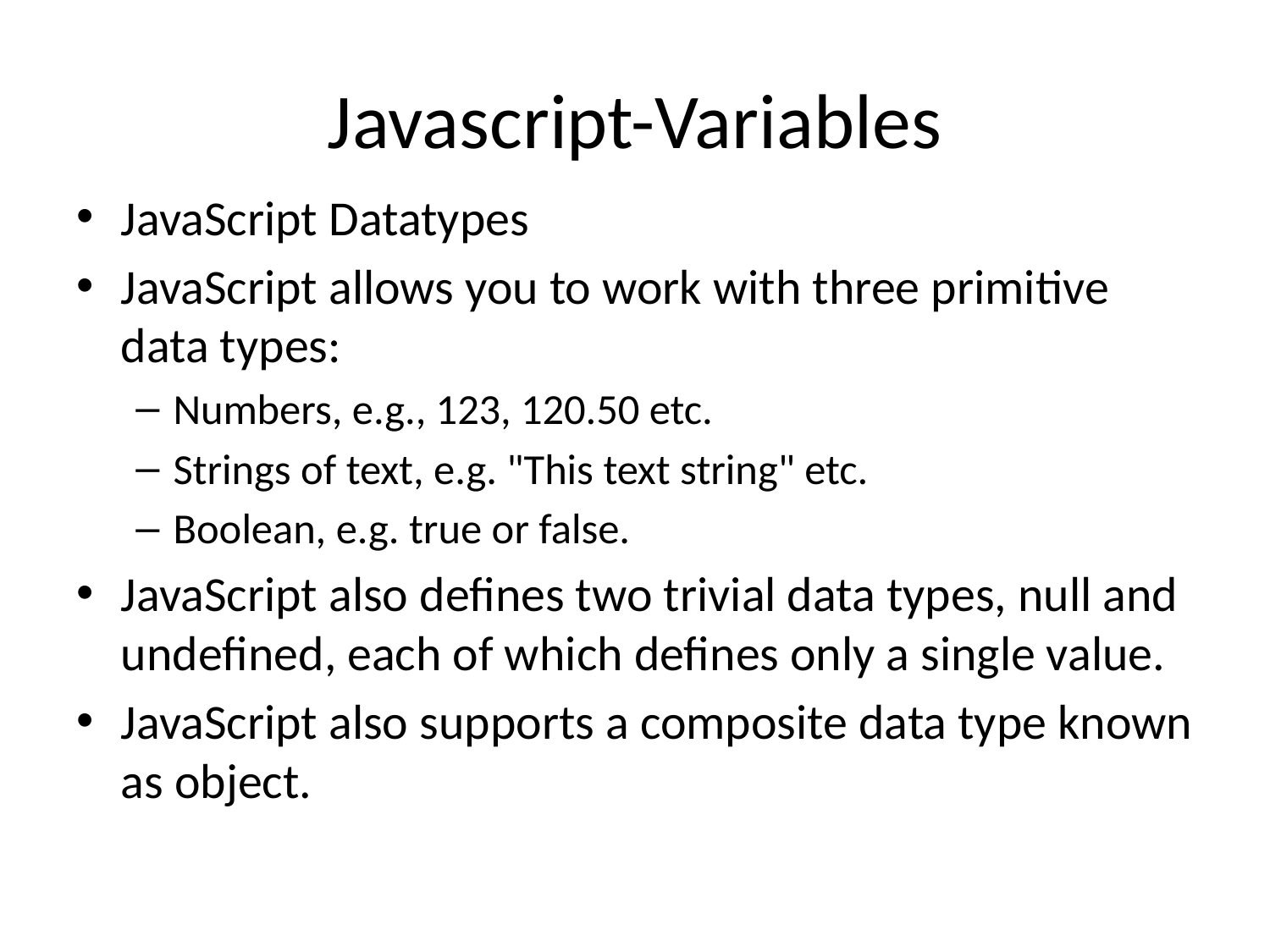

# Javascript-Variables
JavaScript Datatypes
JavaScript allows you to work with three primitive data types:
Numbers, e.g., 123, 120.50 etc.
Strings of text, e.g. "This text string" etc.
Boolean, e.g. true or false.
JavaScript also defines two trivial data types, null and undefined, each of which defines only a single value.
JavaScript also supports a composite data type known as object.